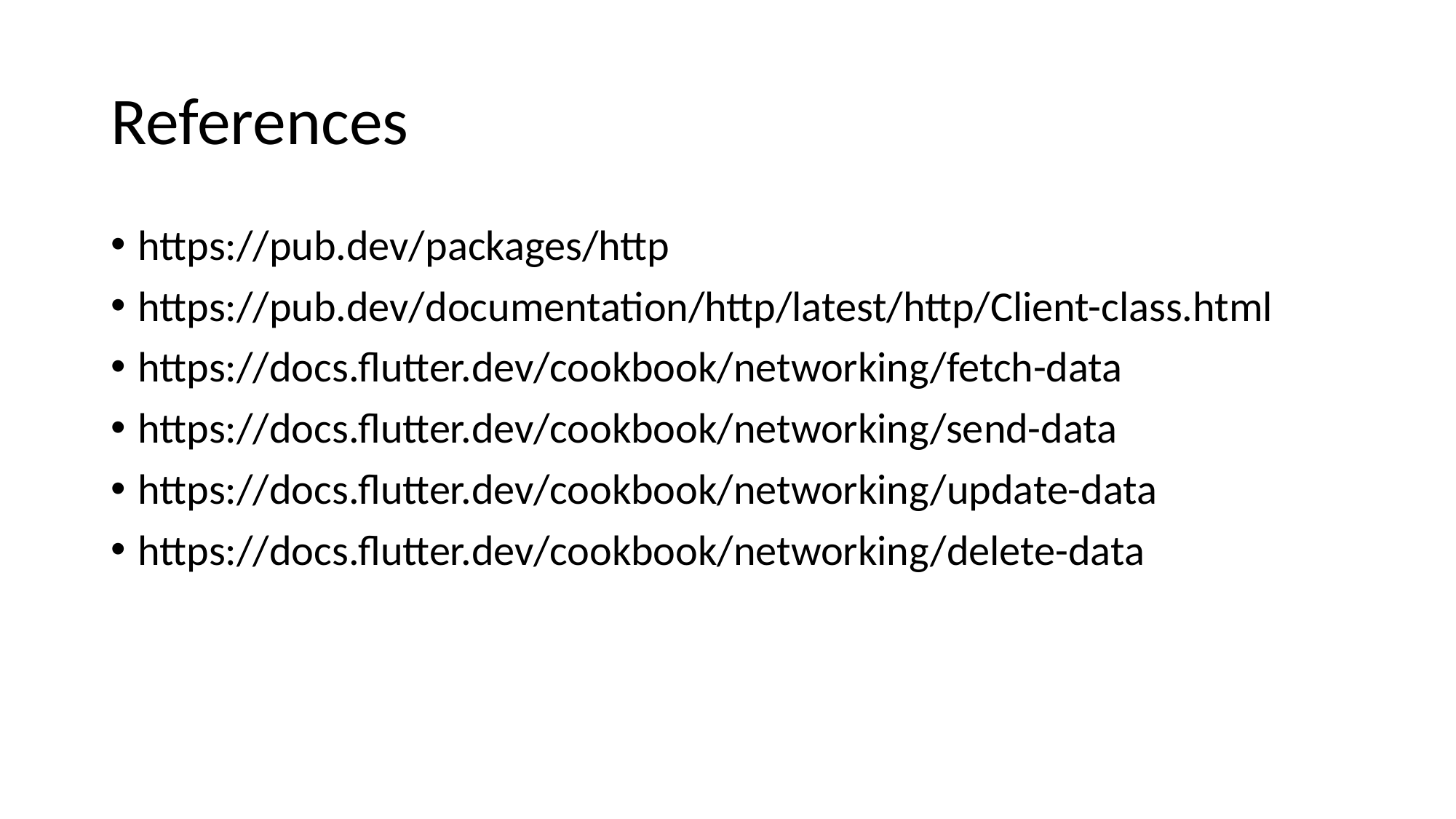

# References
https://pub.dev/packages/http
https://pub.dev/documentation/http/latest/http/Client-class.html
https://docs.flutter.dev/cookbook/networking/fetch-data
https://docs.flutter.dev/cookbook/networking/send-data
https://docs.flutter.dev/cookbook/networking/update-data
https://docs.flutter.dev/cookbook/networking/delete-data